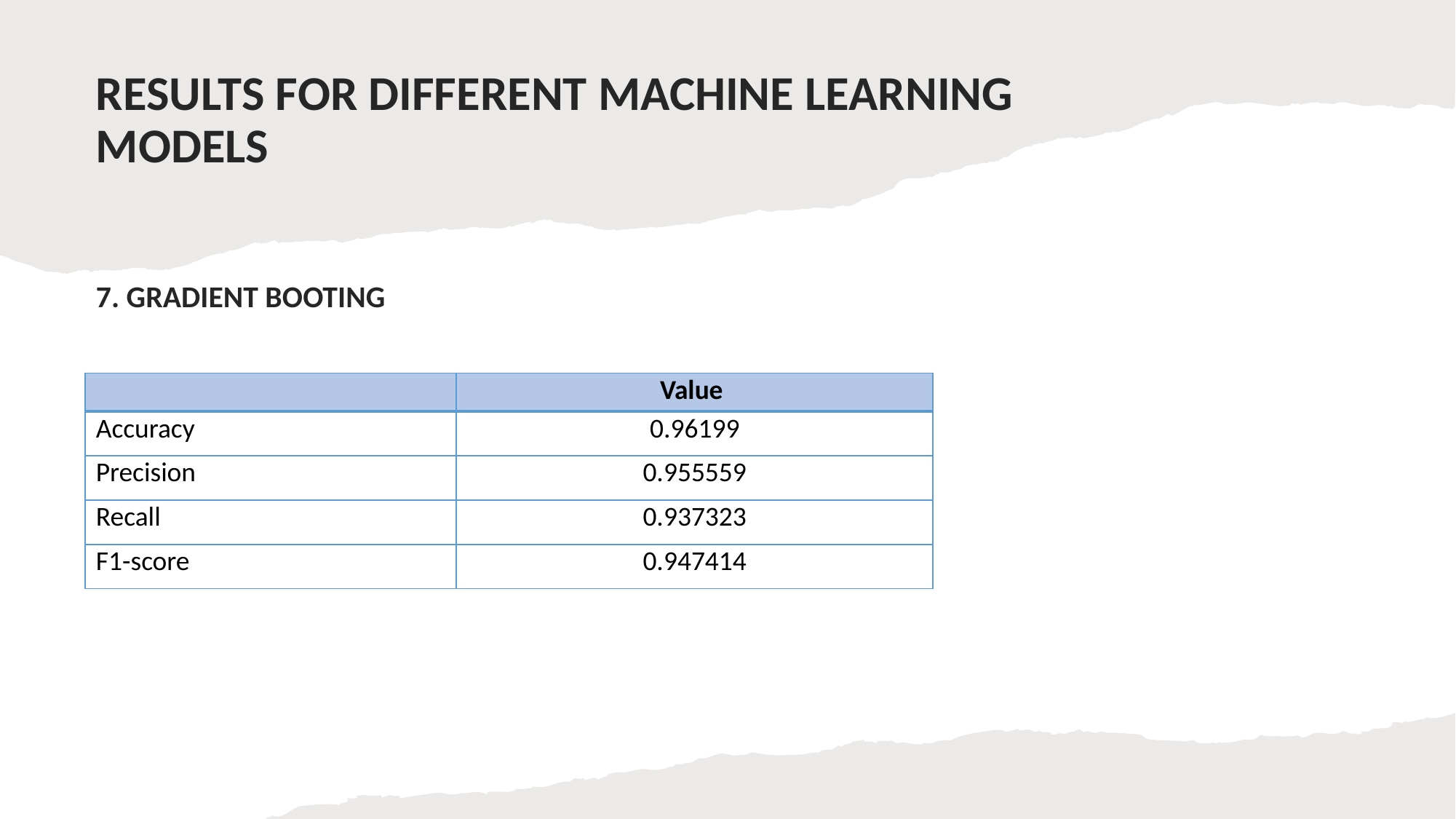

# RESULTS FOR DIFFERENT MACHINE LEARNING MODELS
7. GRADIENT BOOTING

|  | Value |
| --- | --- |
| Accuracy | 0.96199 |
| Precision | 0.955559 |
| Recall | 0.937323 |
| F1-score | 0.947414 |